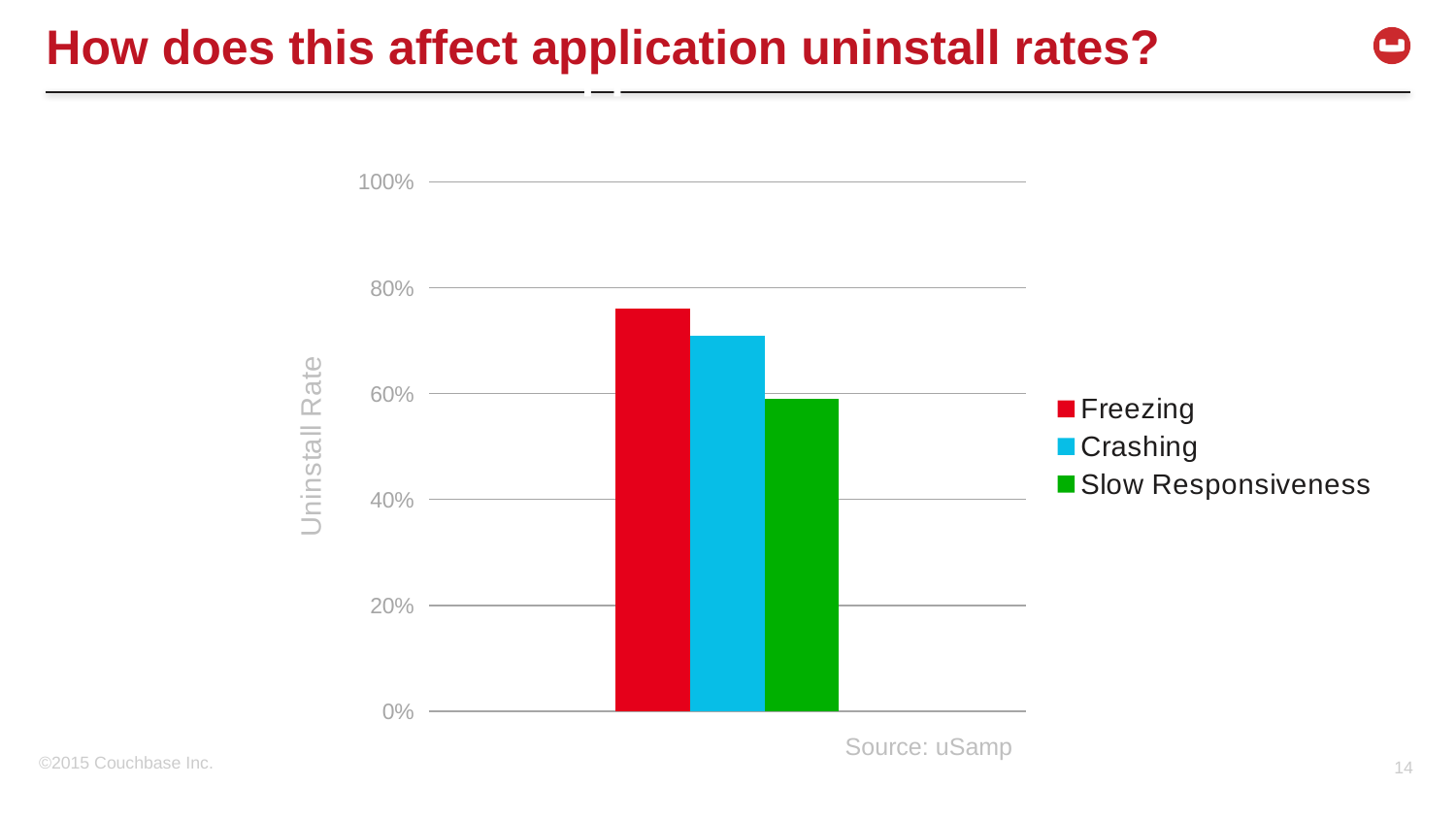

# How does this affect application uninstall rates?
How does this affect application uninstall rates?

### Chart

| Category | Freezing | Crashing | Slow Responsiveness |
|---|---|---|---|
| Uninstall Rate | 0.76 | 0.71 | 0.59 |
Source: uSamp